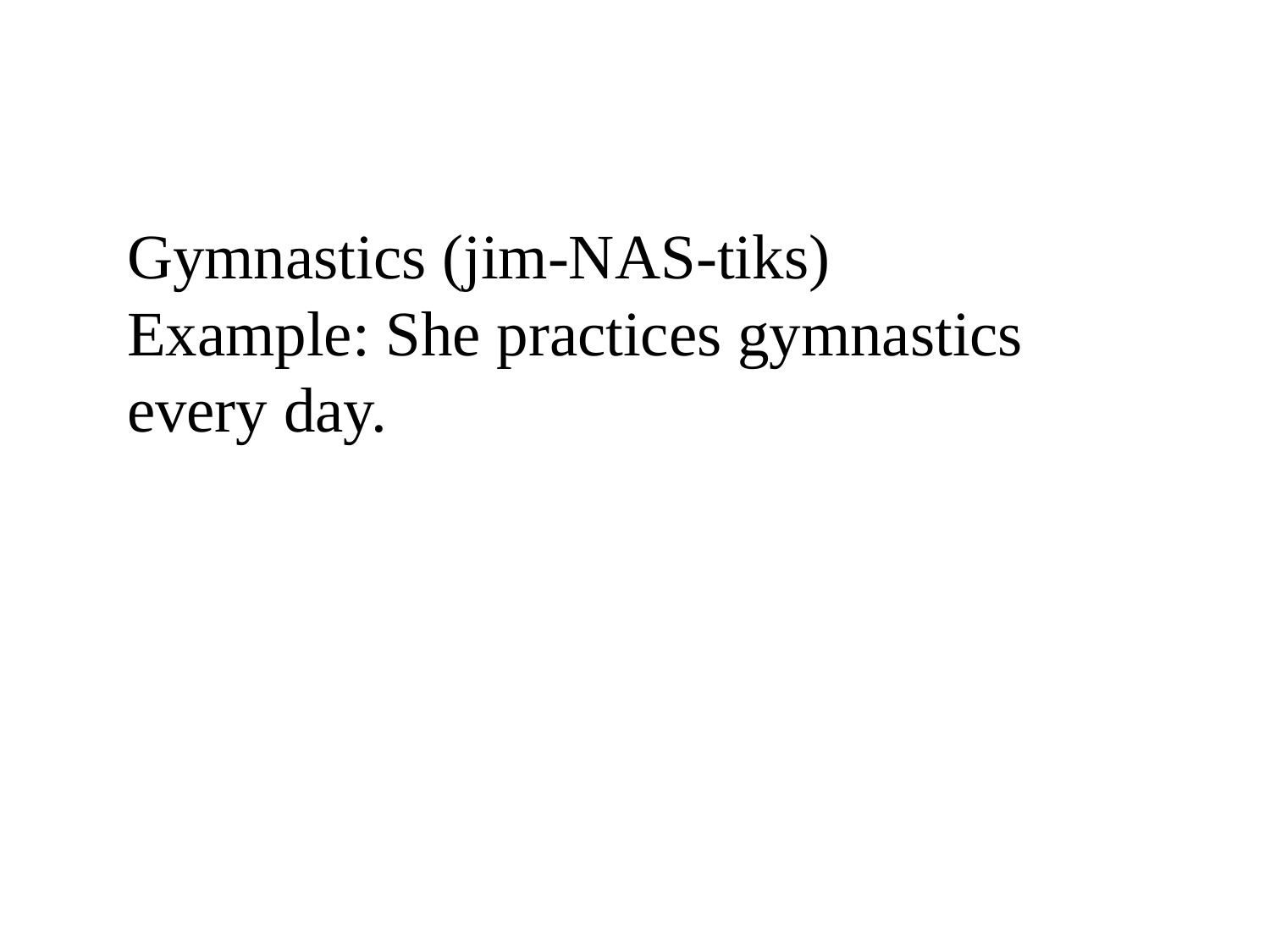

Gymnastics (jim-NAS-tiks)
Example: She practices gymnastics every day.